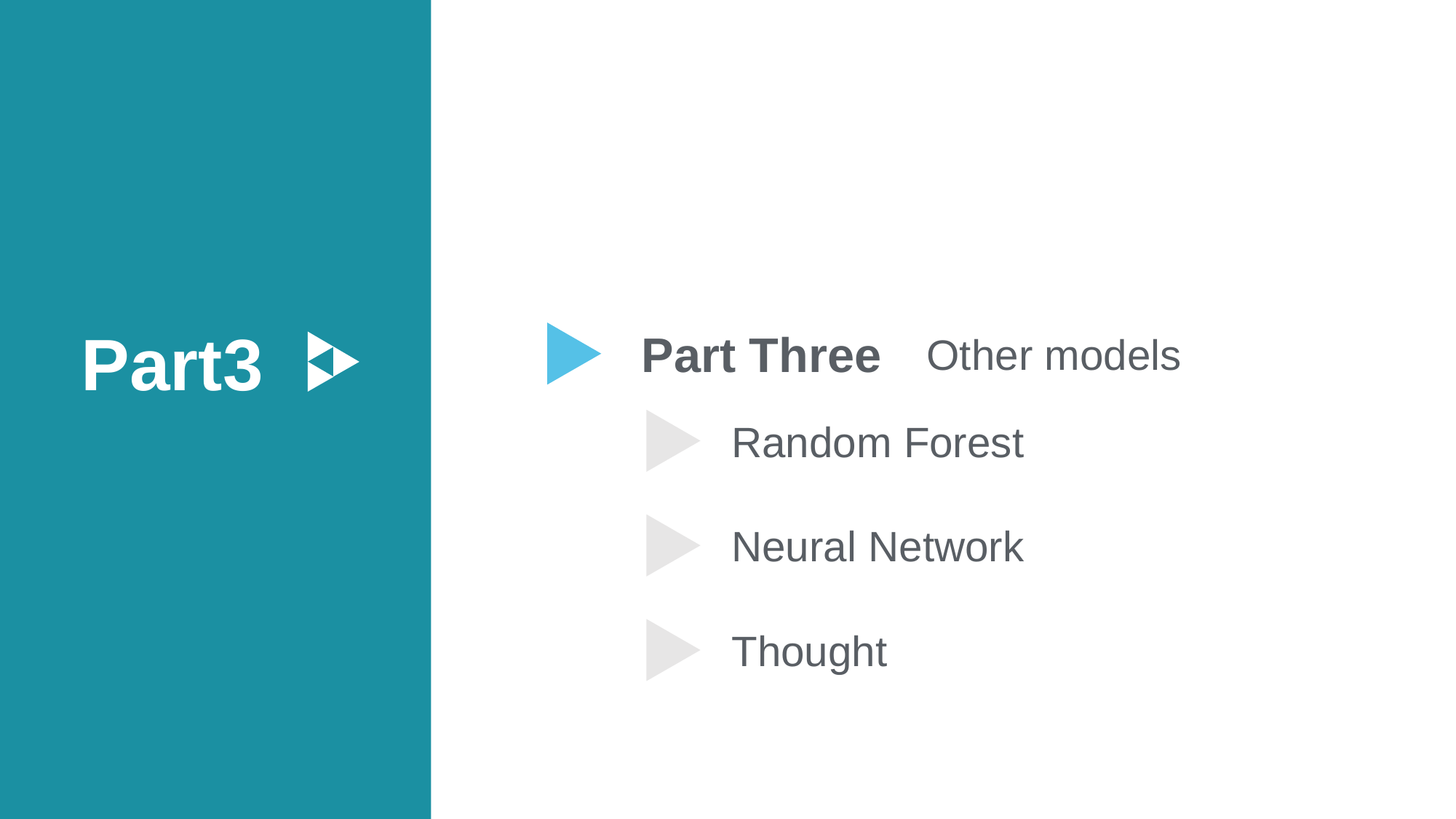

Part3
Part Three
Other models

Random Forest

Neural Network

Thought